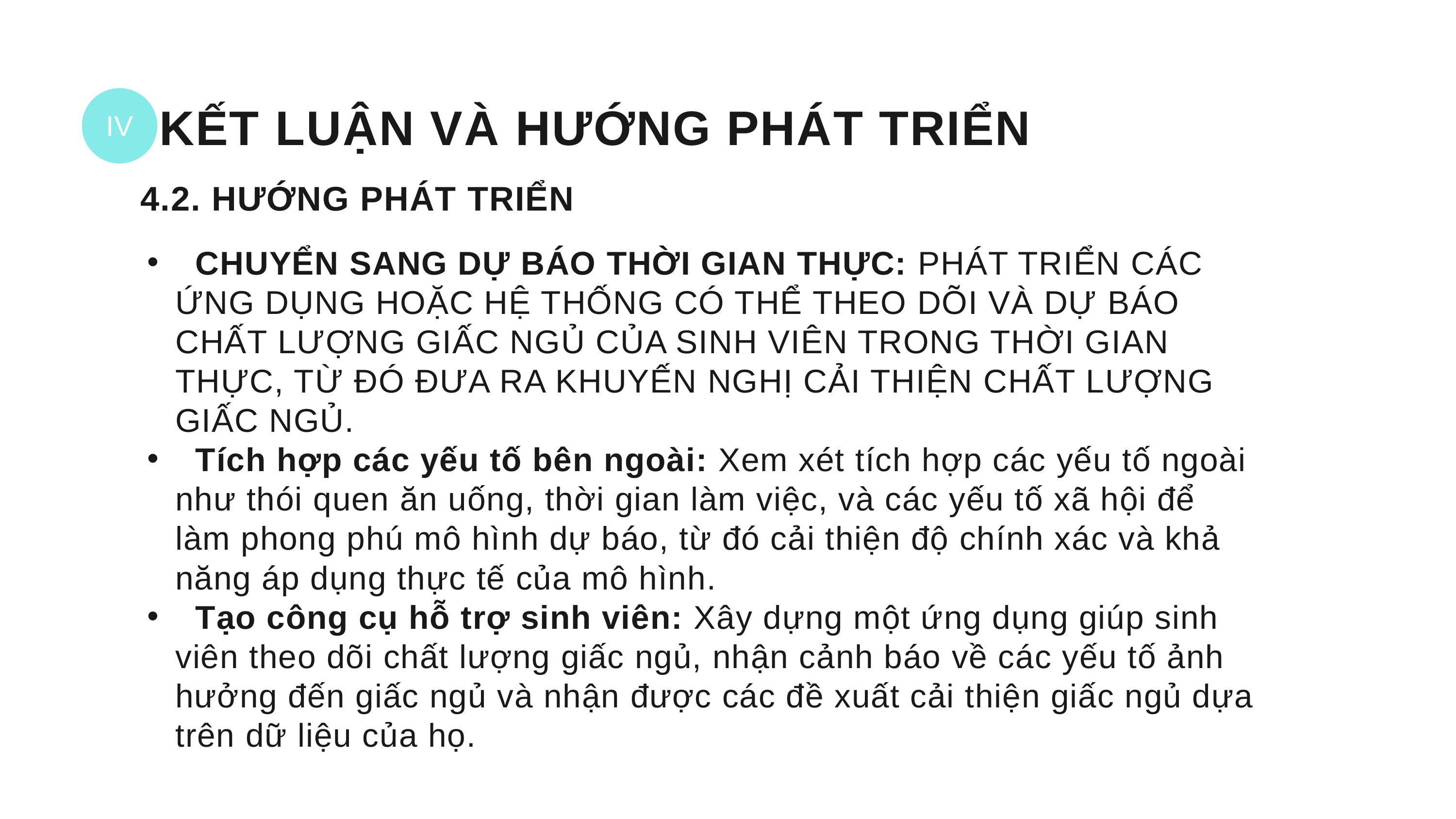

IV
KẾT LUẬN VÀ HƯỚNG PHÁT TRIỂN
4.2. HƯỚNG PHÁT TRIỂN
  CHUYỂN SANG DỰ BÁO THỜI GIAN THỰC: PHÁT TRIỂN CÁC ỨNG DỤNG HOẶC HỆ THỐNG CÓ THỂ THEO DÕI VÀ DỰ BÁO CHẤT LƯỢNG GIẤC NGỦ CỦA SINH VIÊN TRONG THỜI GIAN THỰC, TỪ ĐÓ ĐƯA RA KHUYẾN NGHỊ CẢI THIỆN CHẤT LƯỢNG GIẤC NGỦ.
  Tích hợp các yếu tố bên ngoài: Xem xét tích hợp các yếu tố ngoài như thói quen ăn uống, thời gian làm việc, và các yếu tố xã hội để làm phong phú mô hình dự báo, từ đó cải thiện độ chính xác và khả năng áp dụng thực tế của mô hình.
  Tạo công cụ hỗ trợ sinh viên: Xây dựng một ứng dụng giúp sinh viên theo dõi chất lượng giấc ngủ, nhận cảnh báo về các yếu tố ảnh hưởng đến giấc ngủ và nhận được các đề xuất cải thiện giấc ngủ dựa trên dữ liệu của họ.